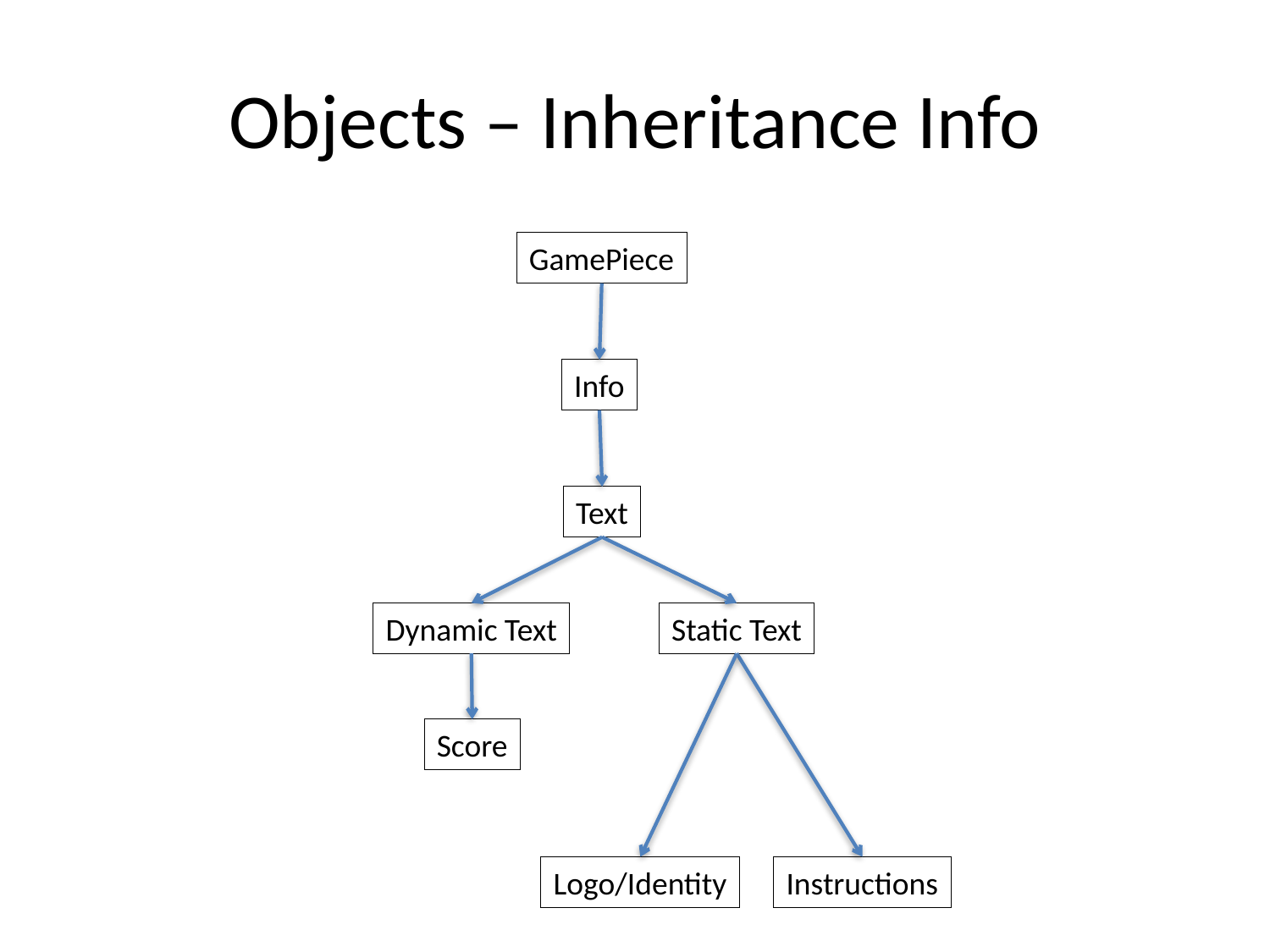

# Objects – Inheritance Info
GamePiece
Info
Text
Dynamic Text
Static Text
Score
Logo/Identity
Instructions